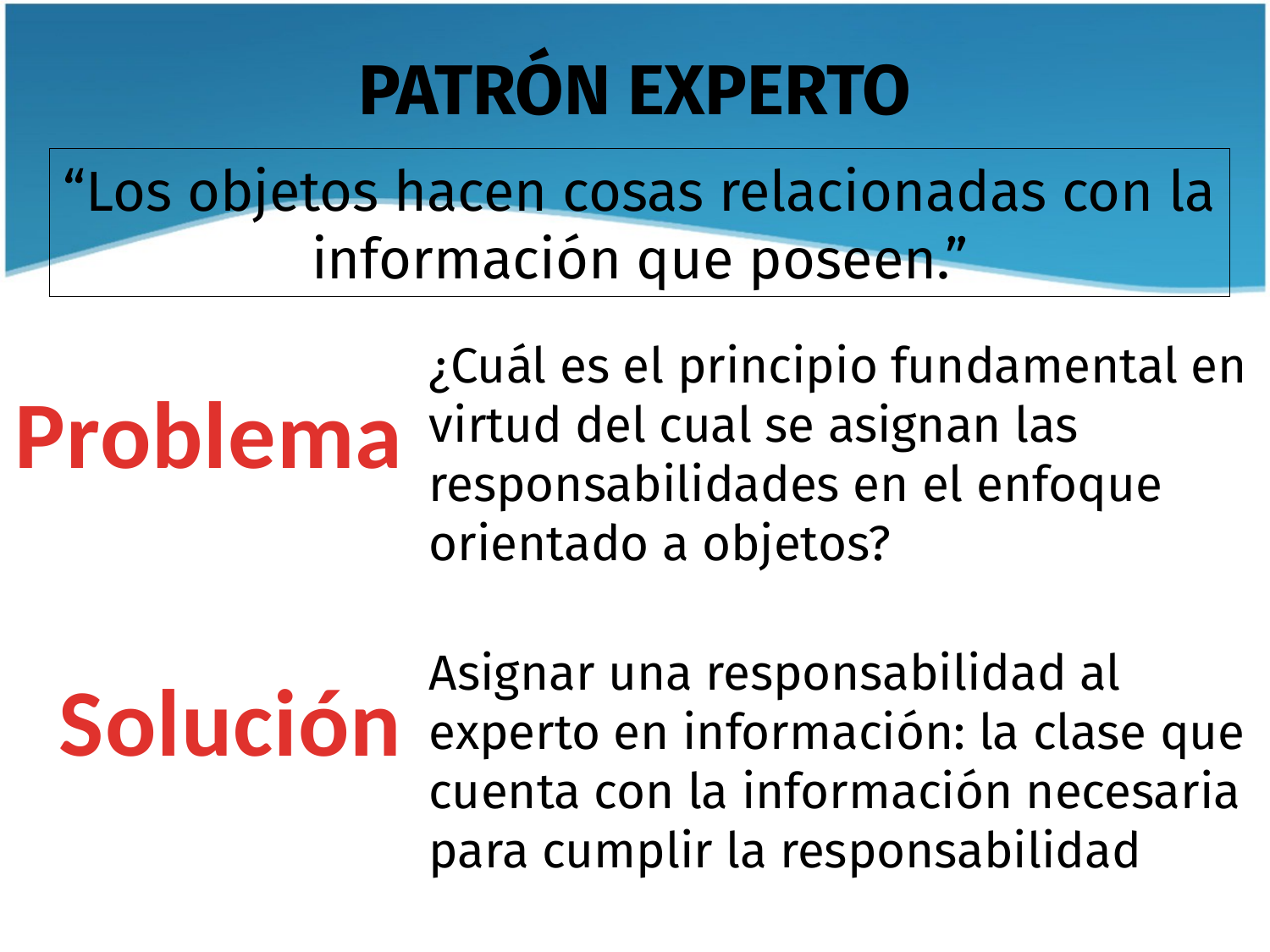

# PATRÓN EXPERTO
“Los objetos hacen cosas relacionadas con la información que poseen.”
¿Cuál es el principio fundamental en virtud del cual se asignan las responsabilidades en el enfoque orientado a objetos?
Problema
Asignar una responsabilidad al experto en información: la clase que cuenta con la información necesaria para cumplir la responsabilidad
Solución